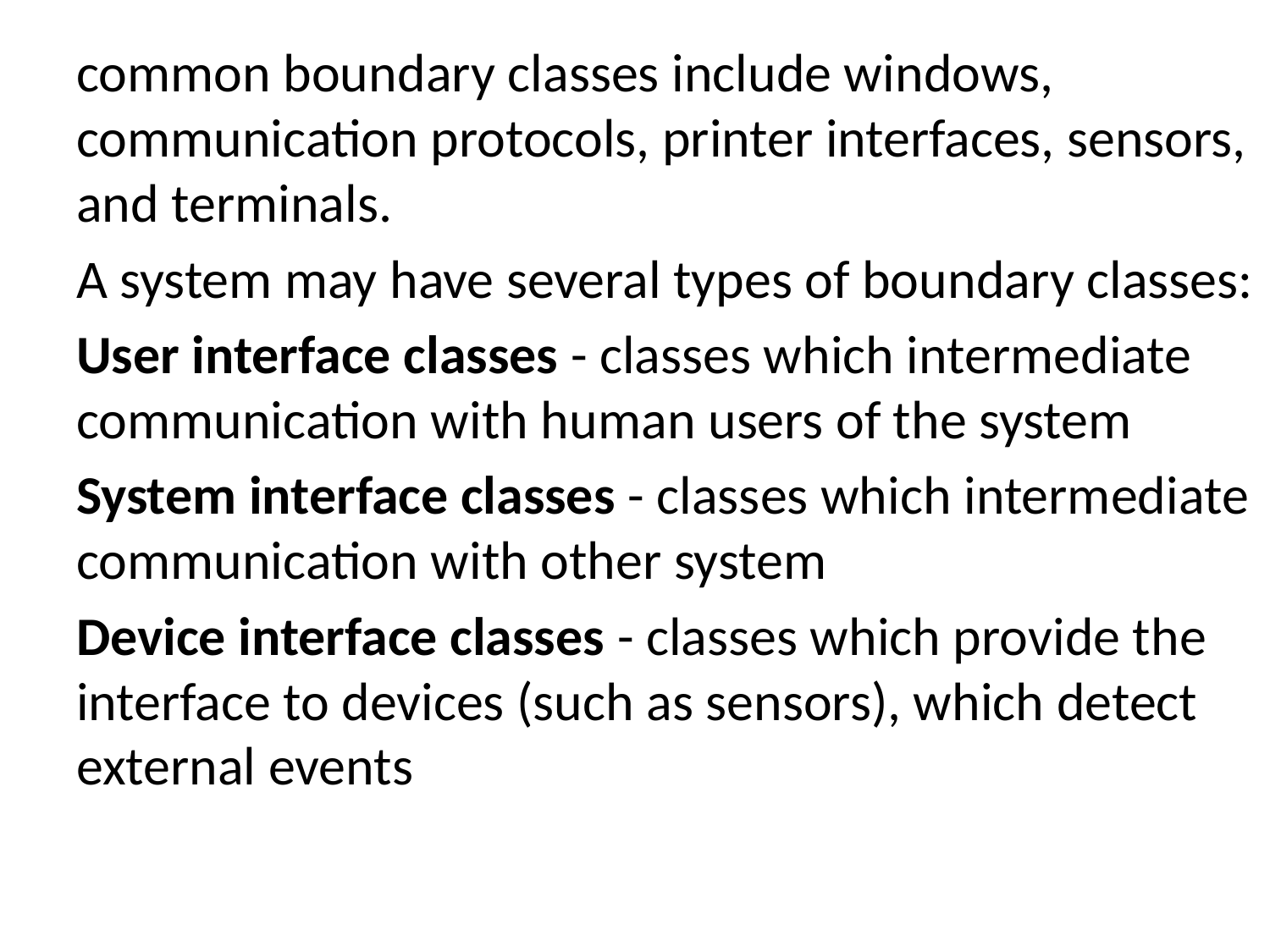

common boundary classes include windows, communication protocols, printer interfaces, sensors, and terminals.
A system may have several types of boundary classes:
User interface classes - classes which intermediate communication with human users of the system
System interface classes - classes which intermediate communication with other system
Device interface classes - classes which provide the interface to devices (such as sensors), which detect external events